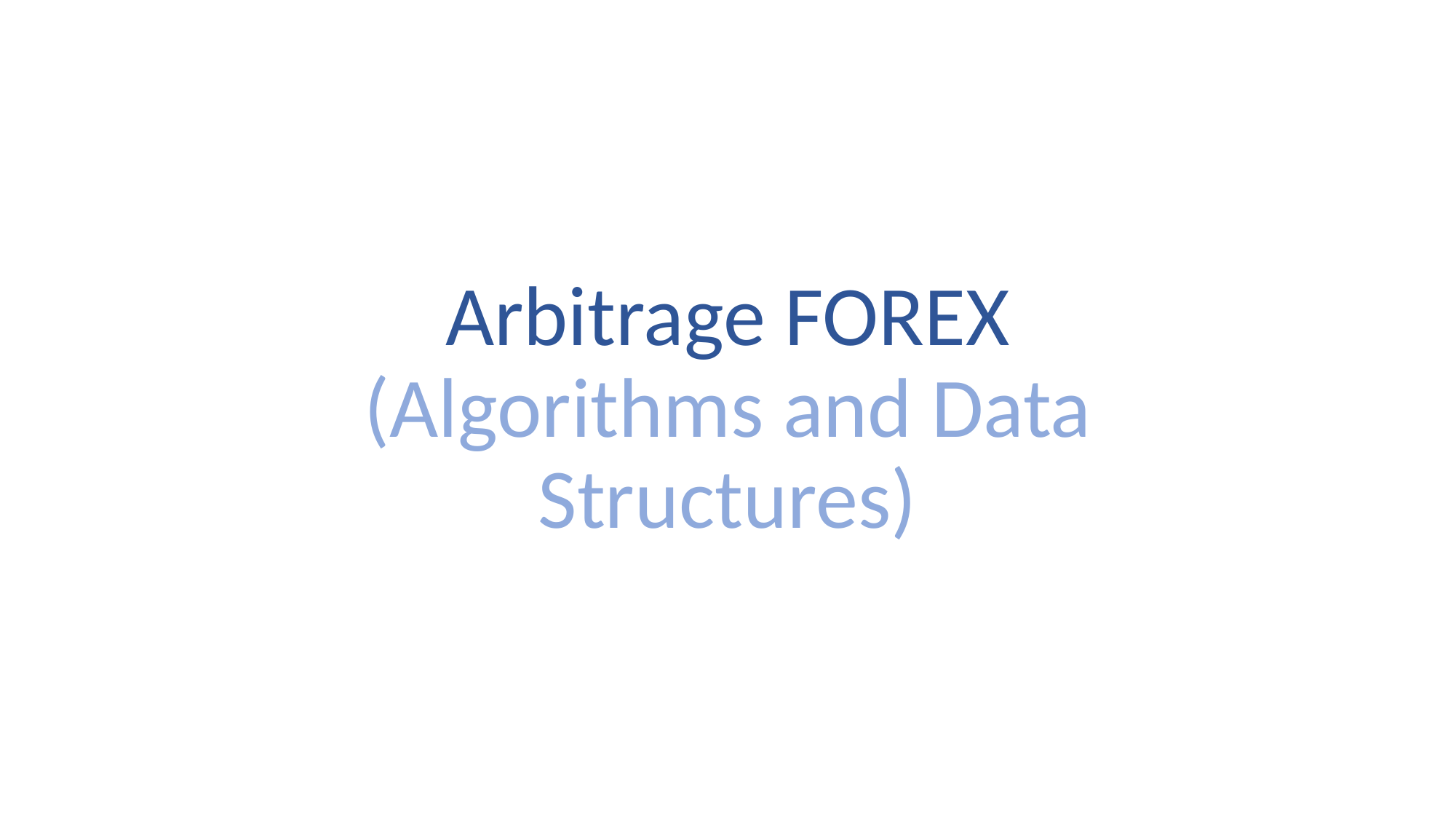

# Arbitrage FOREX (Algorithms and Data Structures)